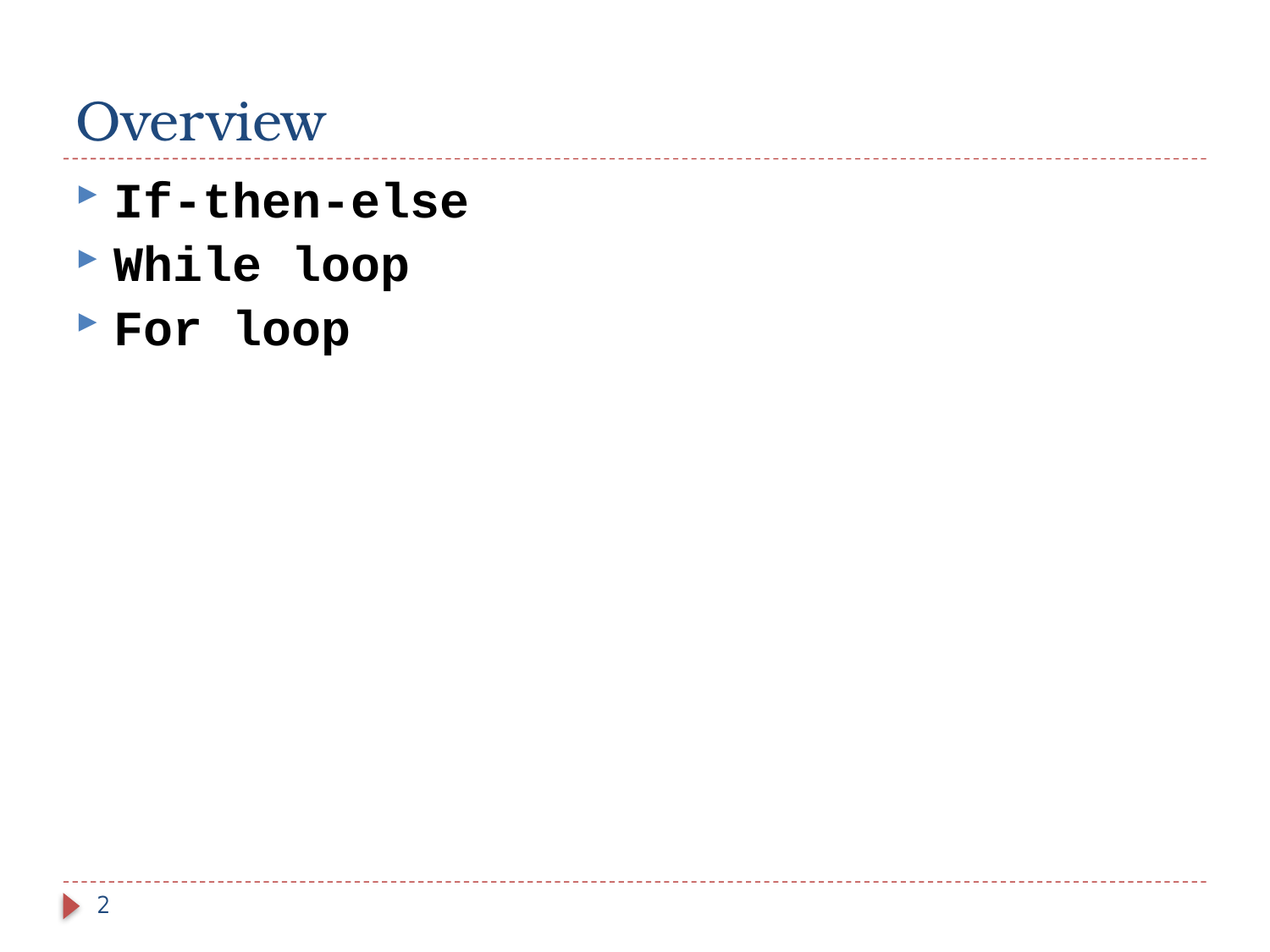

# Overview
If-then-else
While loop
For loop
2